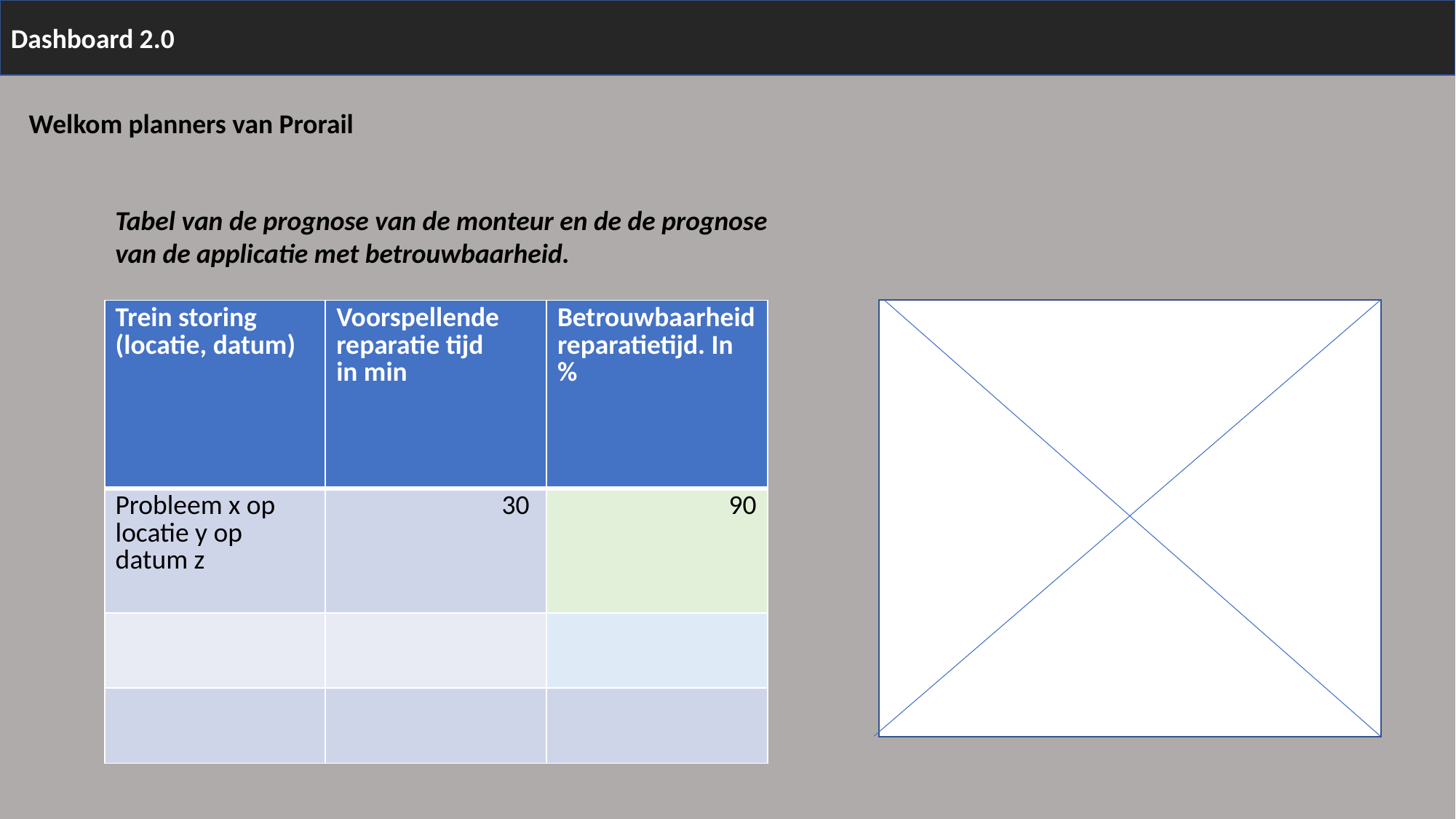

Dashboard 2.0
Welkom planners van Prorail
Tabel van de prognose van de monteur en de de prognose van de applicatie met betrouwbaarheid.

| Trein storing (locatie, datum) | Voorspellende reparatie tijd in min | Betrouwbaarheid reparatietijd. In % |
| --- | --- | --- |
| Probleem x op locatie y op datum z | 30 | 90 |
|  |  |  |
|  |  |  |